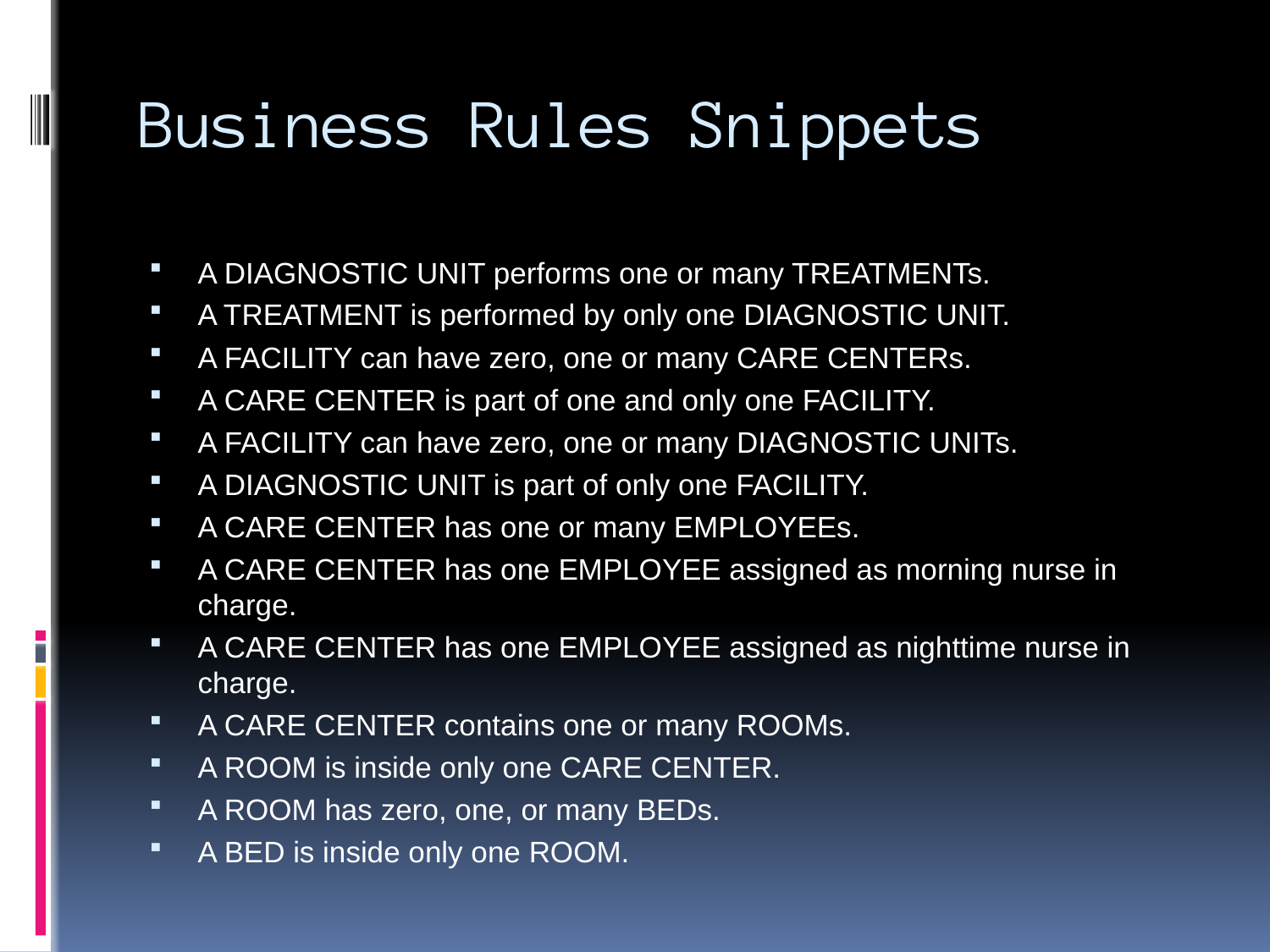

# Business Rules Snippets
A DIAGNOSTIC UNIT performs one or many TREATMENTs.
A TREATMENT is performed by only one DIAGNOSTIC UNIT.
A FACILITY can have zero, one or many CARE CENTERs.
A CARE CENTER is part of one and only one FACILITY.
A FACILITY can have zero, one or many DIAGNOSTIC UNITs.
A DIAGNOSTIC UNIT is part of only one FACILITY.
A CARE CENTER has one or many EMPLOYEEs.
A CARE CENTER has one EMPLOYEE assigned as morning nurse in charge.
A CARE CENTER has one EMPLOYEE assigned as nighttime nurse in charge.
A CARE CENTER contains one or many ROOMs.
A ROOM is inside only one CARE CENTER.
A ROOM has zero, one, or many BEDs.
A BED is inside only one ROOM.